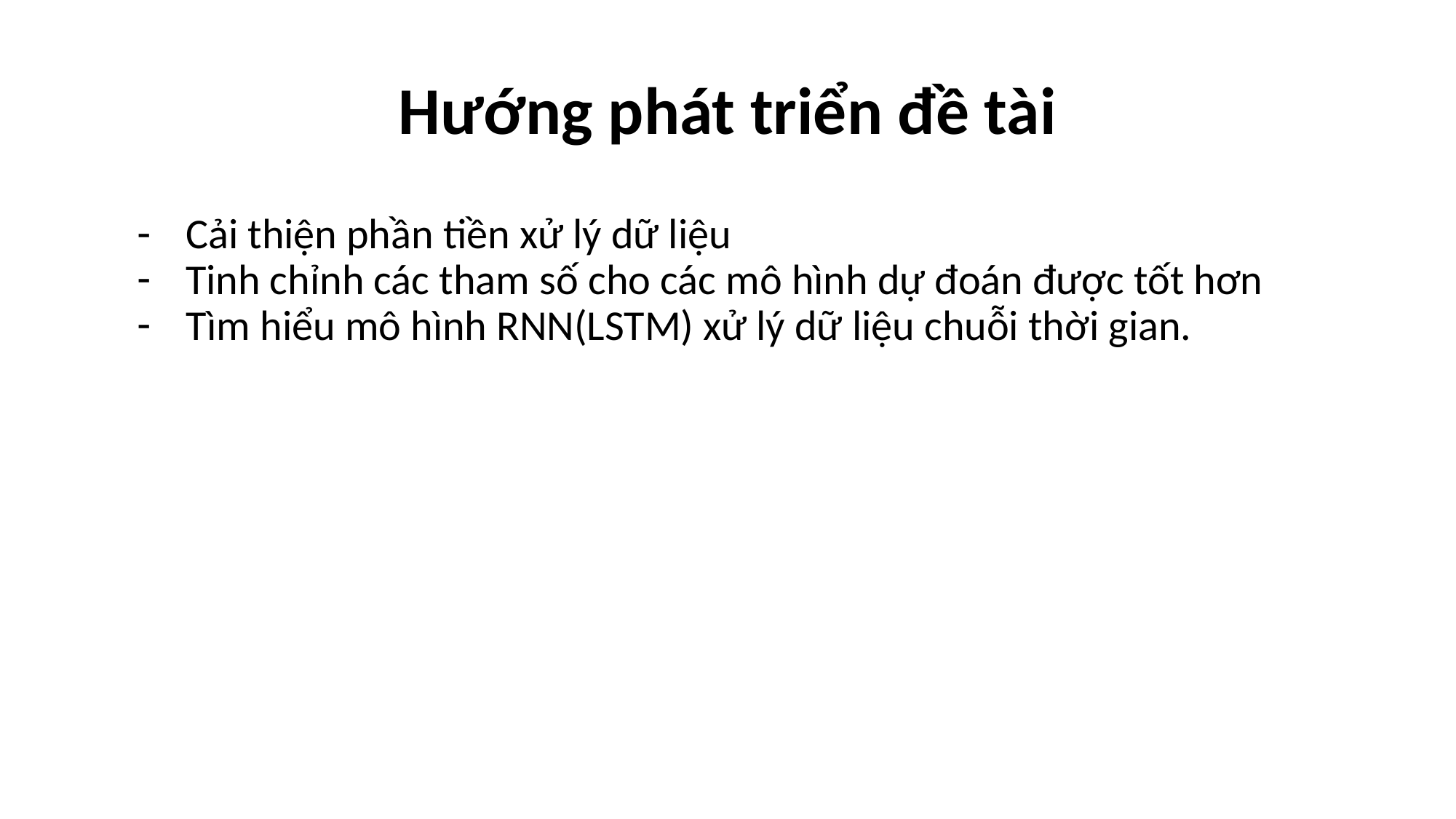

# Hướng phát triển đề tài
Cải thiện phần tiền xử lý dữ liệu
Tinh chỉnh các tham số cho các mô hình dự đoán được tốt hơn
Tìm hiểu mô hình RNN(LSTM) xử lý dữ liệu chuỗi thời gian.